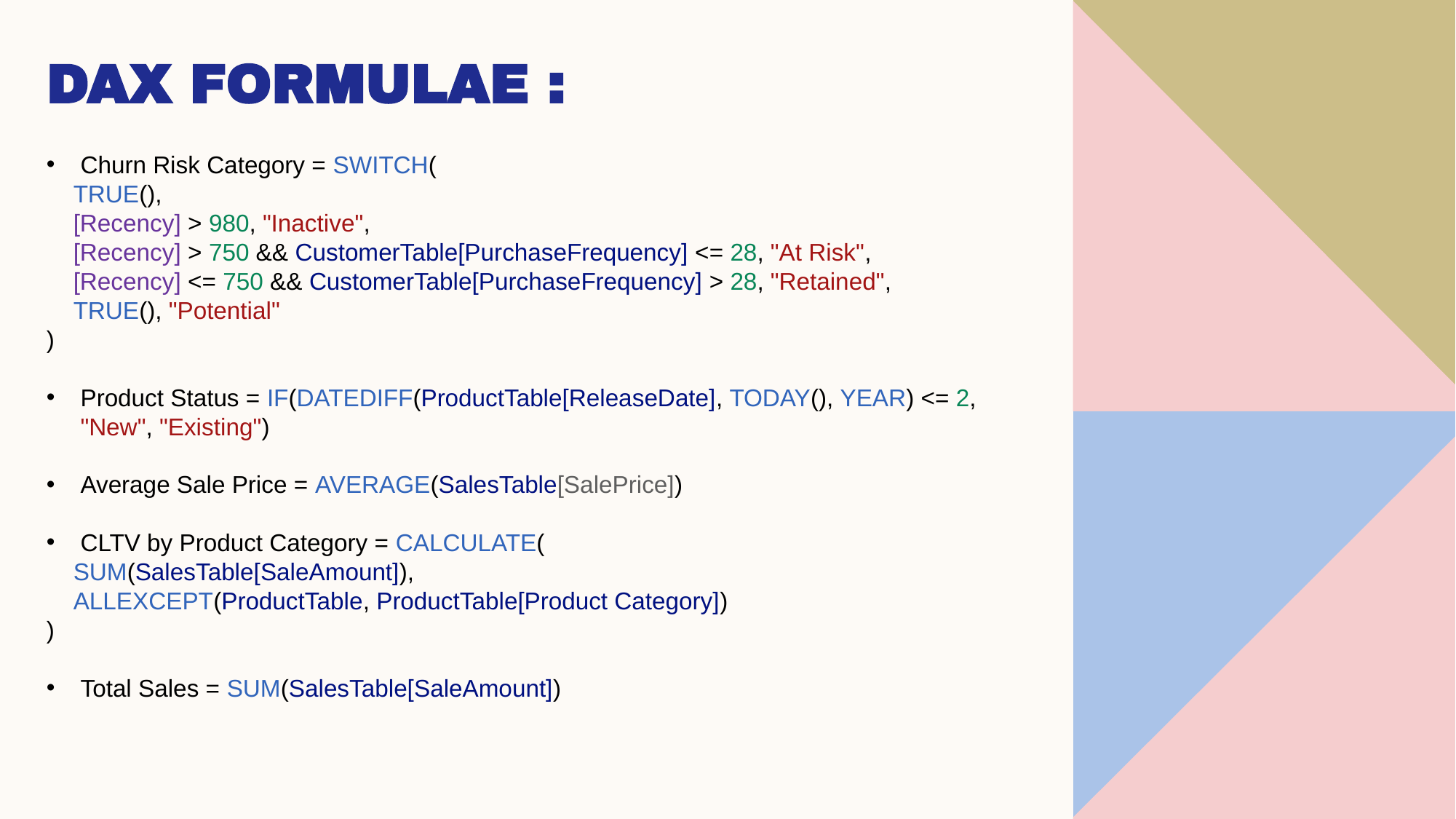

# DAX formulae :
Churn Risk Category = SWITCH(
    TRUE(),
    [Recency] > 980, "Inactive",
    [Recency] > 750 && CustomerTable[PurchaseFrequency] <= 28, "At Risk",
    [Recency] <= 750 && CustomerTable[PurchaseFrequency] > 28, "Retained",
    TRUE(), "Potential"
)

Product Status = IF(DATEDIFF(ProductTable[ReleaseDate], TODAY(), YEAR) <= 2, "New", "Existing")

Average Sale Price = AVERAGE(SalesTable[SalePrice])

CLTV by Product Category = CALCULATE(
    SUM(SalesTable[SaleAmount]),
    ALLEXCEPT(ProductTable, ProductTable[Product Category])
)

Total Sales = SUM(SalesTable[SaleAmount])